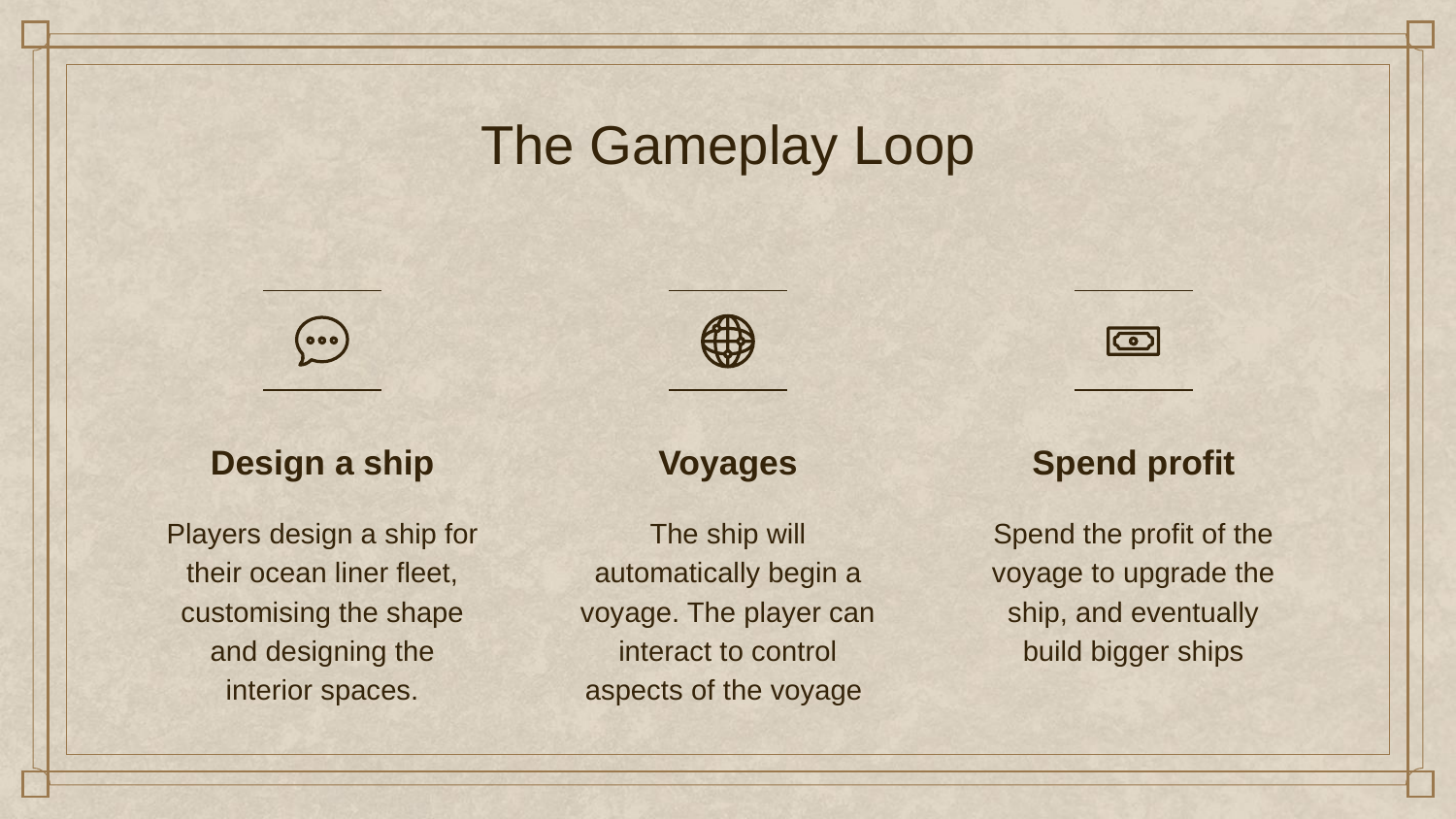

# The Gameplay Loop

Design a ship
Voyages
Spend profit
Players design a ship for their ocean liner fleet, customising the shape and designing the interior spaces.
The ship will automatically begin a voyage. The player can interact to control aspects of the voyage
Spend the profit of the voyage to upgrade the ship, and eventually build bigger ships